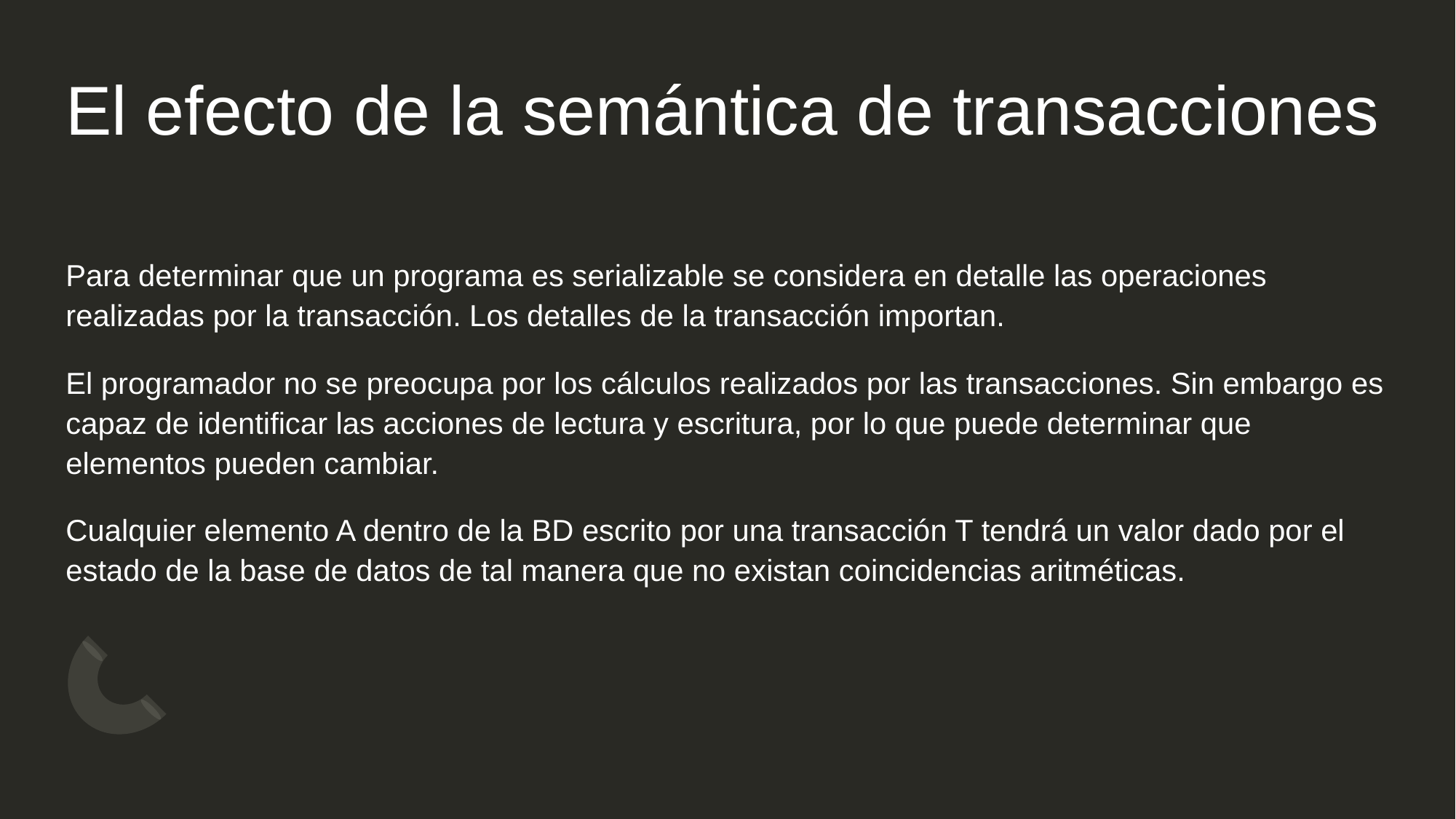

# El efecto de la semántica de transacciones
Para determinar que un programa es serializable se considera en detalle las operaciones realizadas por la transacción. Los detalles de la transacción importan.
El programador no se preocupa por los cálculos realizados por las transacciones. Sin embargo es capaz de identificar las acciones de lectura y escritura, por lo que puede determinar que elementos pueden cambiar.
Cualquier elemento A dentro de la BD escrito por una transacción T tendrá un valor dado por el estado de la base de datos de tal manera que no existan coincidencias aritméticas.